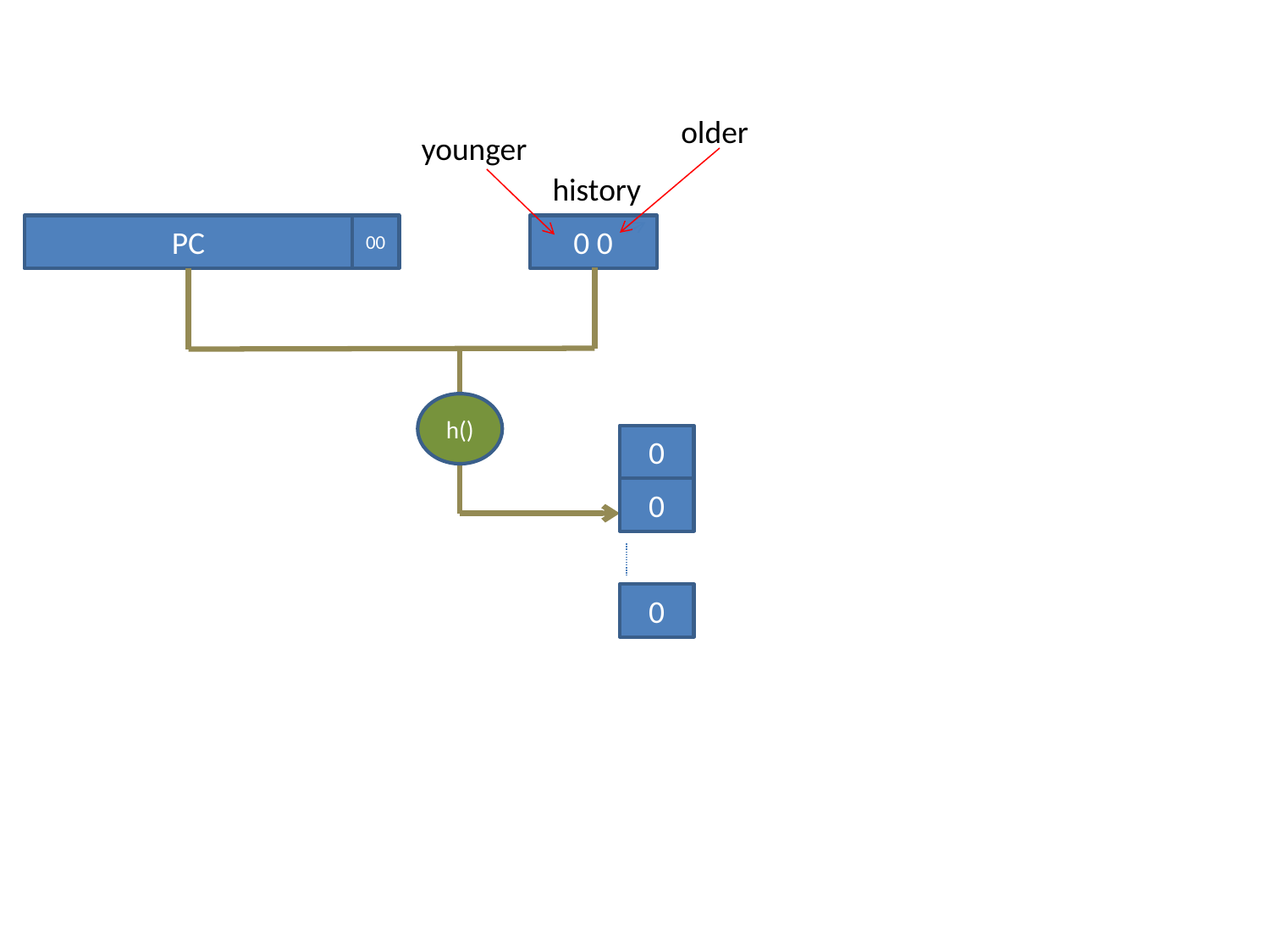

older
younger
history
PC
00
0 0
h()
0
0
0